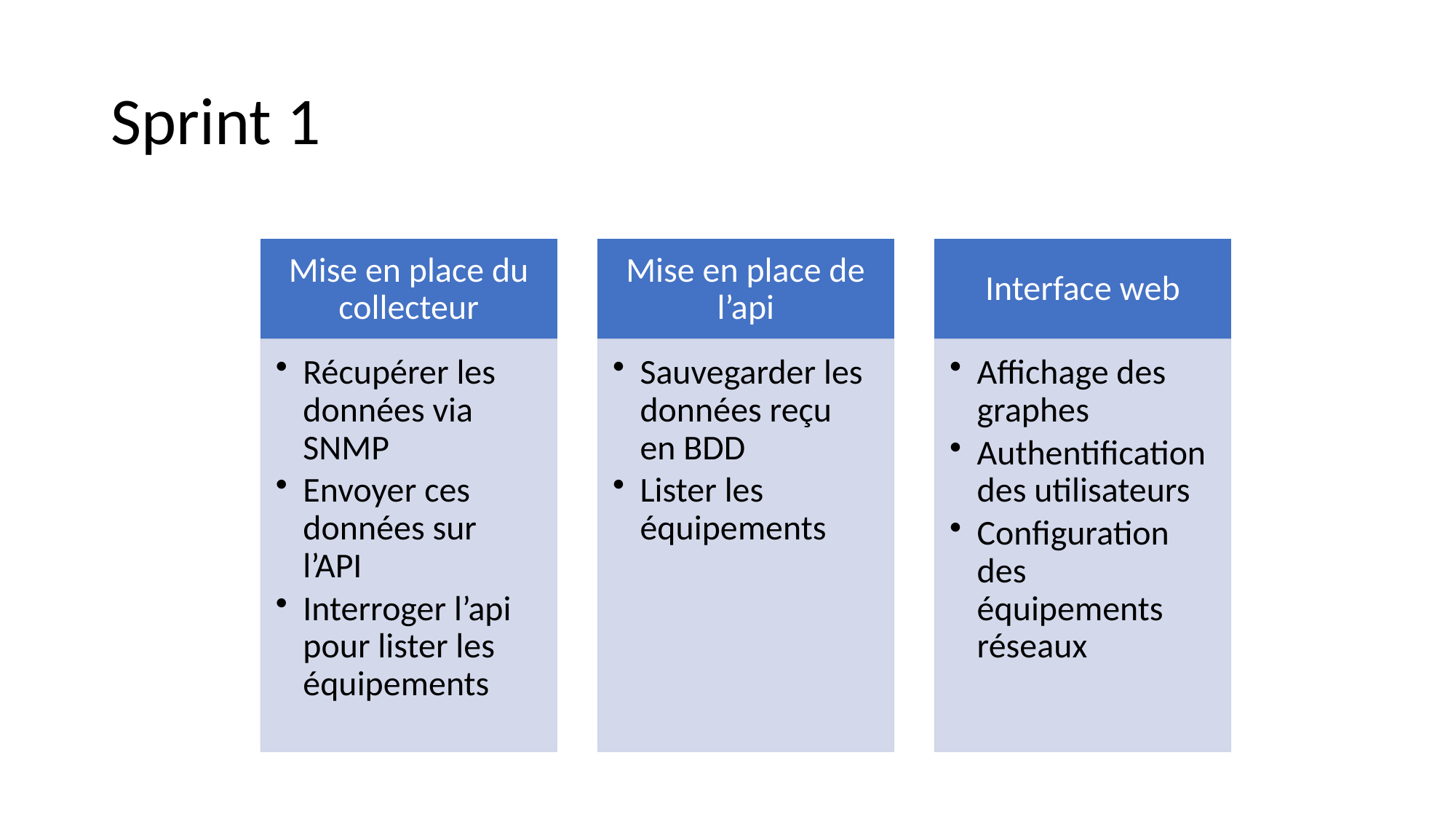

# Sprint 1
Mise en place du collecteur
Récupérer les données via SNMP
Envoyer ces données sur l’API
Interroger l’api pour lister les équipements
Mise en place de l’api
Sauvegarder les données reçu en BDD
Lister les équipements
Interface web
Affichage des graphes
Authentification des utilisateurs
Configuration des équipements réseaux